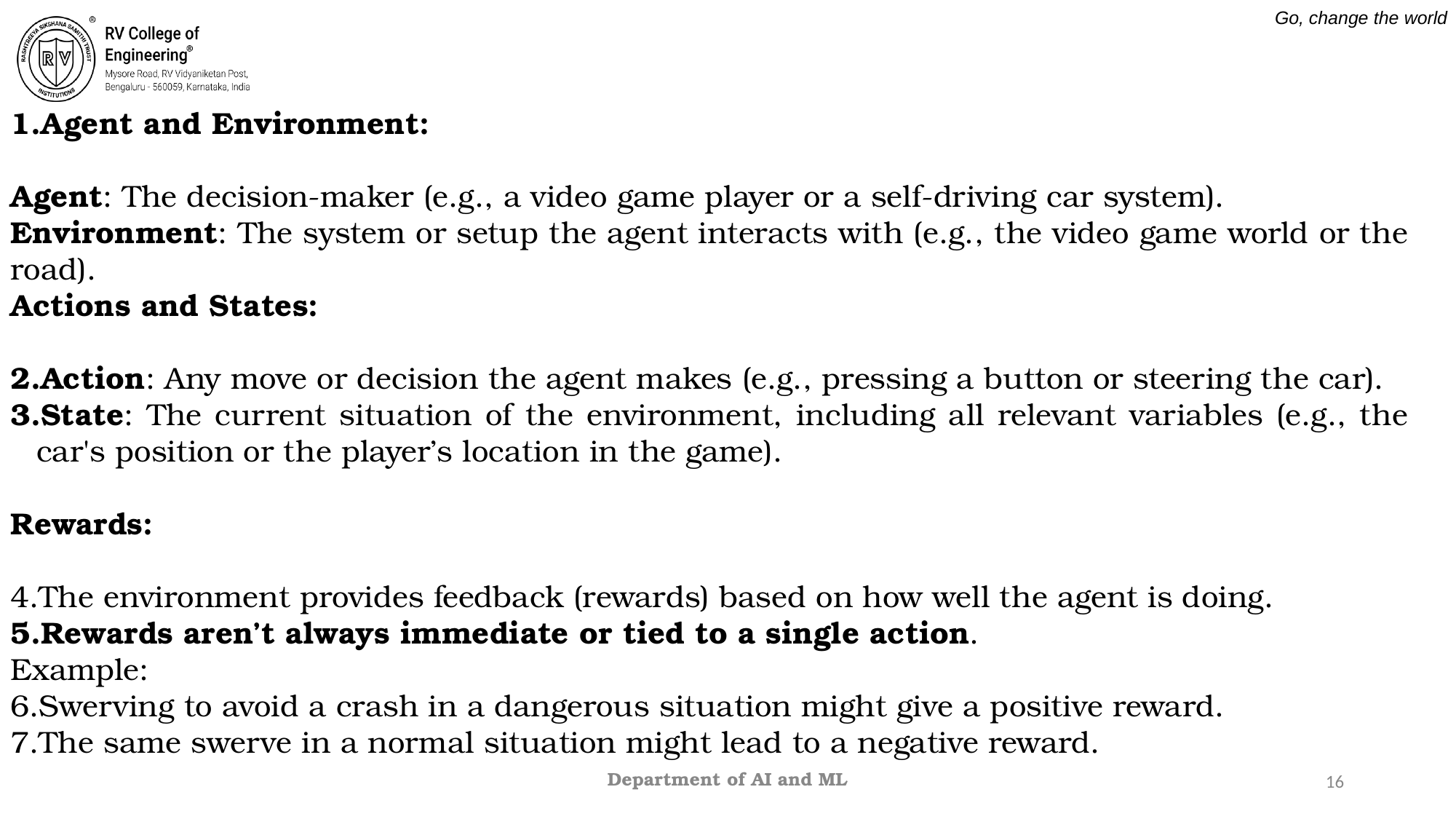

Agent and Environment:

Agent: The decision-maker (e.g., a video game player or a self-driving car system).
Environment: The system or setup the agent interacts with (e.g., the video game world or the road).
Actions and States:

Action: Any move or decision the agent makes (e.g., pressing a button or steering the car).
State: The current situation of the environment, including all relevant variables (e.g., the car's position or the player’s location in the game).

Rewards:

The environment provides feedback (rewards) based on how well the agent is doing.
Rewards aren’t always immediate or tied to a single action.
Example:
Swerving to avoid a crash in a dangerous situation might give a positive reward.
The same swerve in a normal situation might lead to a negative reward.
Department of AI and ML
16